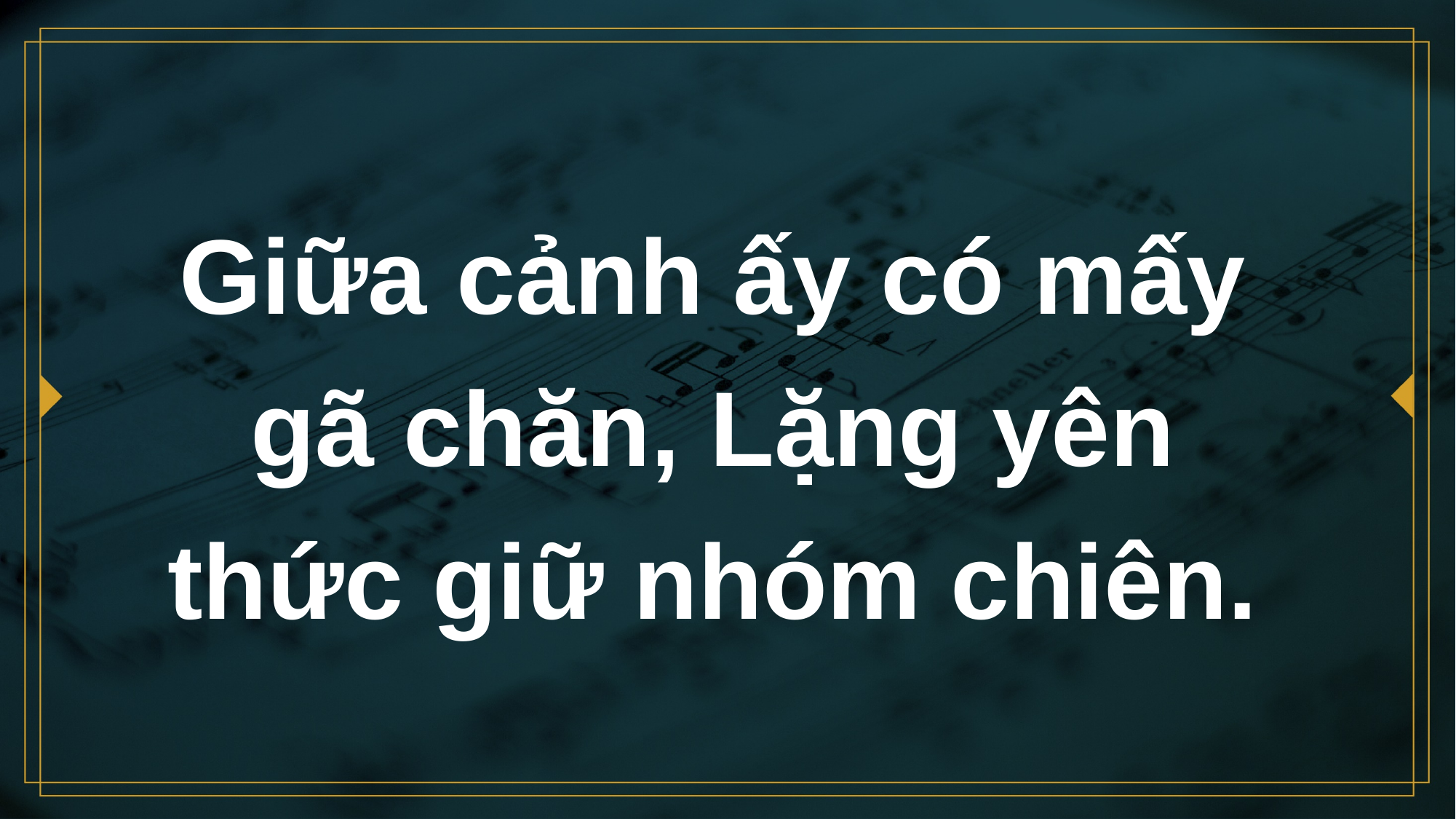

# Giữa cảnh ấy có mấy gã chăn, Lặng yên thức giữ nhóm chiên.